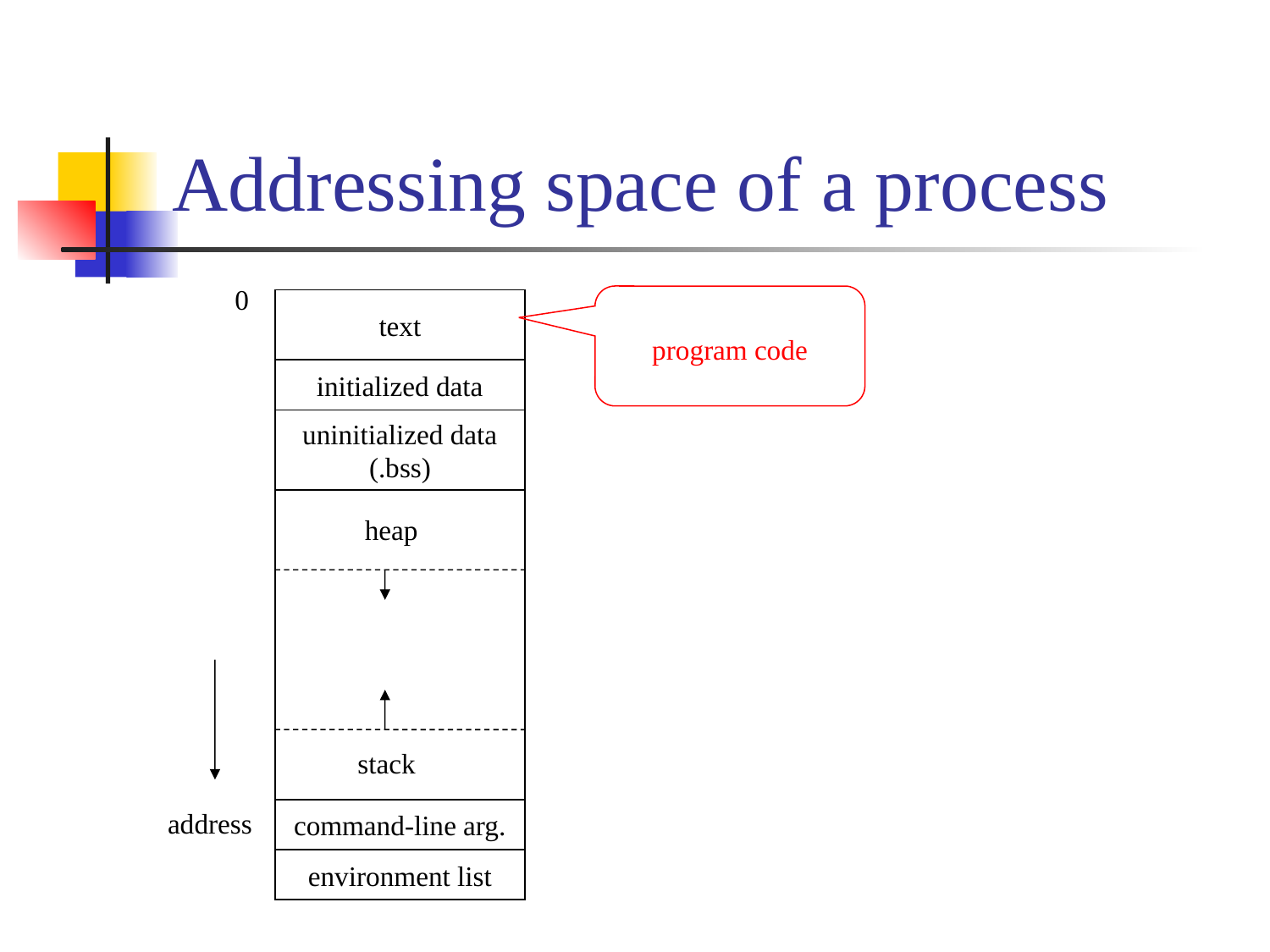

# Addressing space of a process
0
text
initialized data
uninitialized data
(.bss)

heap

stack
command-line arg.
environment list

address

program code